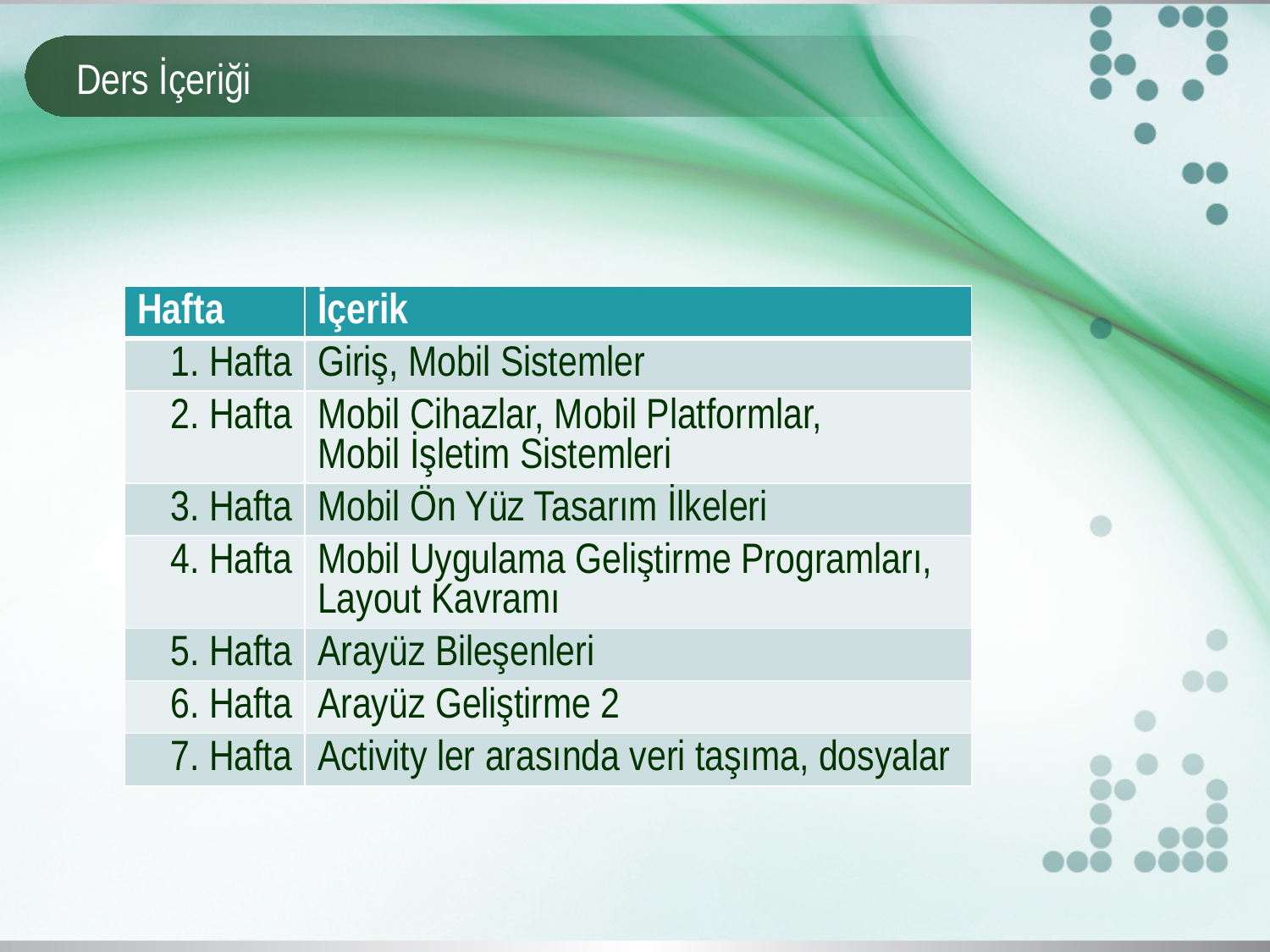

# Ders İçeriği
| Hafta | İçerik |
| --- | --- |
| 1. Hafta | Giriş, Mobil Sistemler |
| 2. Hafta | Mobil Cihazlar, Mobil Platformlar, Mobil İşletim Sistemleri |
| 3. Hafta | Mobil Ön Yüz Tasarım İlkeleri |
| 4. Hafta | Mobil Uygulama Geliştirme Programları, Layout Kavramı |
| 5. Hafta | Arayüz Bileşenleri |
| 6. Hafta | Arayüz Geliştirme 2 |
| 7. Hafta | Activity ler arasında veri taşıma, dosyalar |